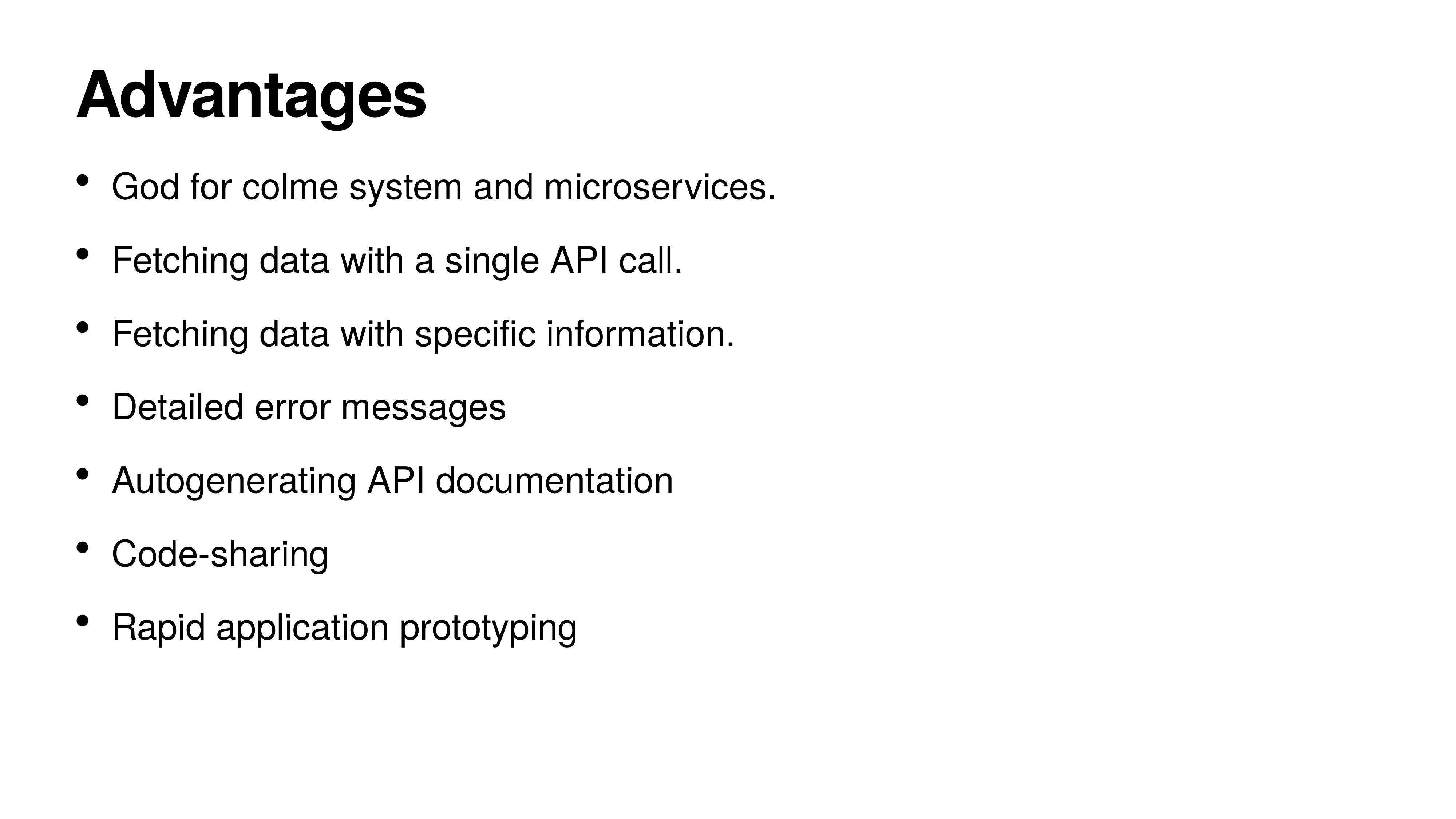

# Advantages
God for colme system and microservices.
Fetching data with a single API call.
Fetching data with specific information.
Detailed error messages
Autogenerating API documentation
Code-sharing
Rapid application prototyping